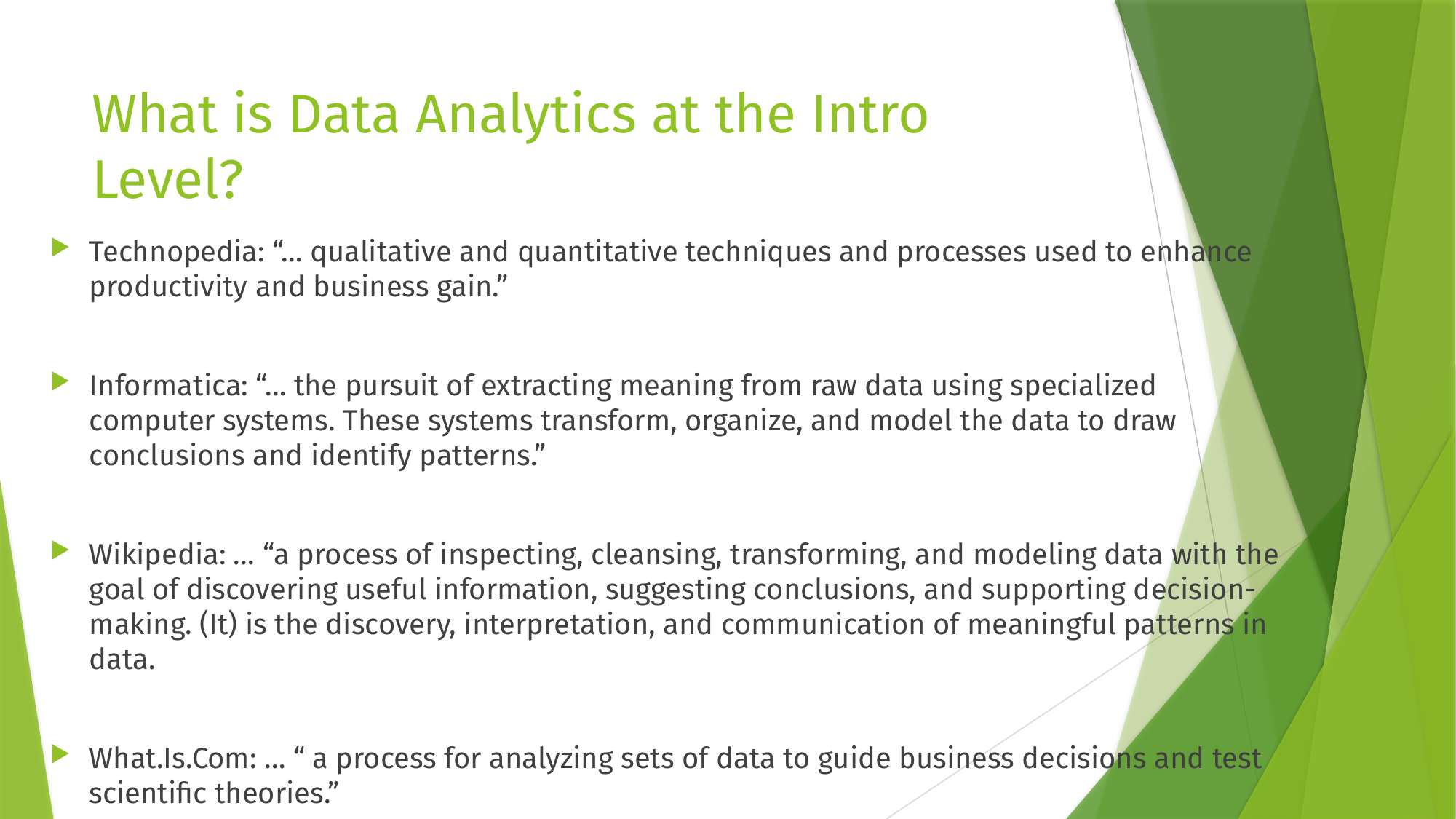

# What is Data Analytics at the Intro Level?

Technopedia: “… qualitative and quantitative techniques and processes used to enhance productivity and business gain.”

Informatica: “… the pursuit of extracting meaning from raw data using specialized computer systems. These systems transform, organize, and model the data to draw conclusions and identify patterns.”

Wikipedia: … “a process of inspecting, cleansing, transforming, and modeling data with the goal of discovering useful information, suggesting conclusions, and supporting decision-making. (It) is the discovery, interpretation, and communication of meaningful patterns in data.

What.Is.Com: … “ a process for analyzing sets of data to guide business decisions and test scientific theories.”